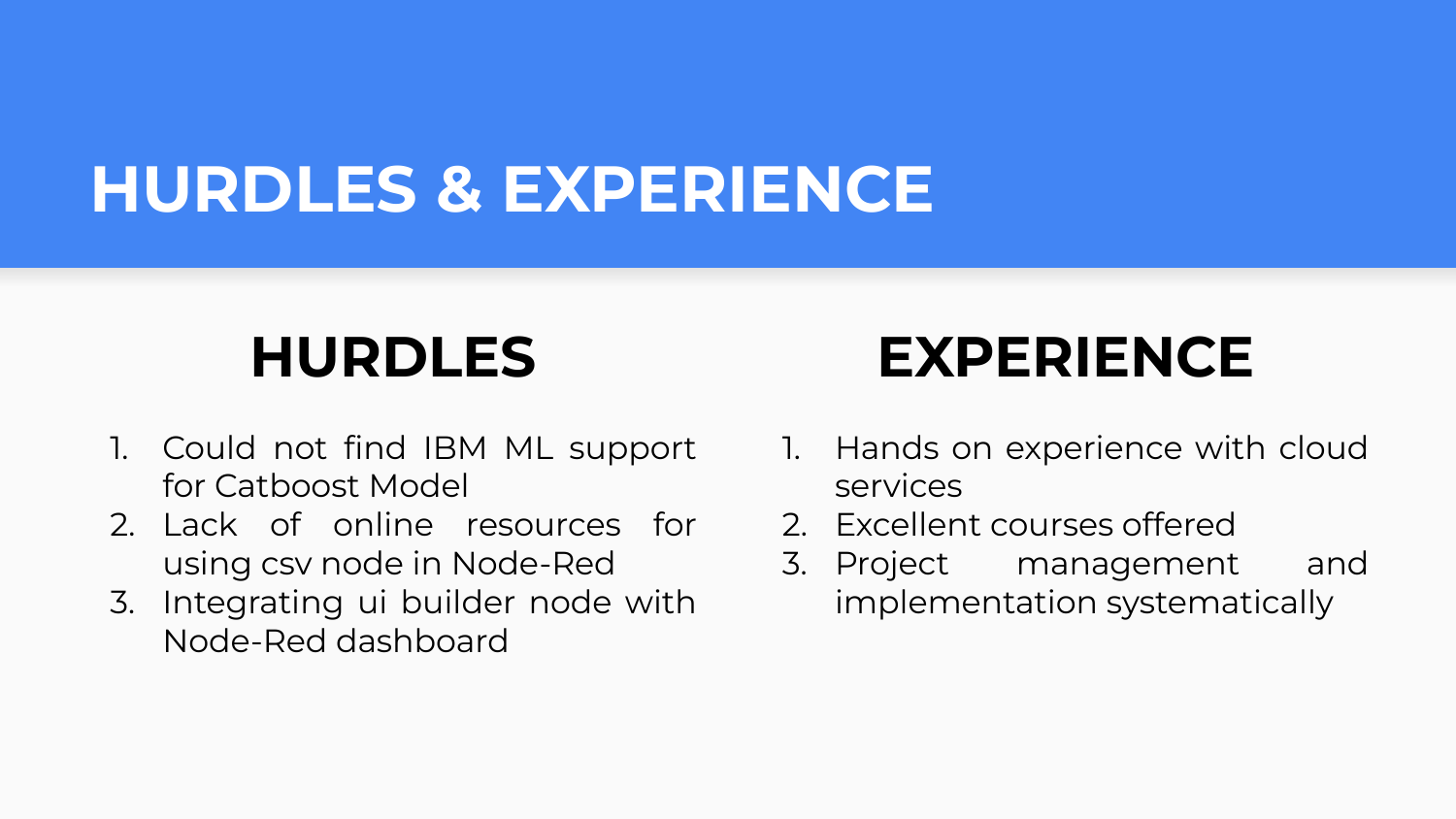

# HURDLES & EXPERIENCE
HURDLES

Could not find IBM ML support for Catboost Model
Lack of online resources for using csv node in Node-Red
Integrating ui builder node with Node-Red dashboard

EXPERIENCE

Hands on experience with cloud services
Excellent courses offered
Project management and implementation systematically